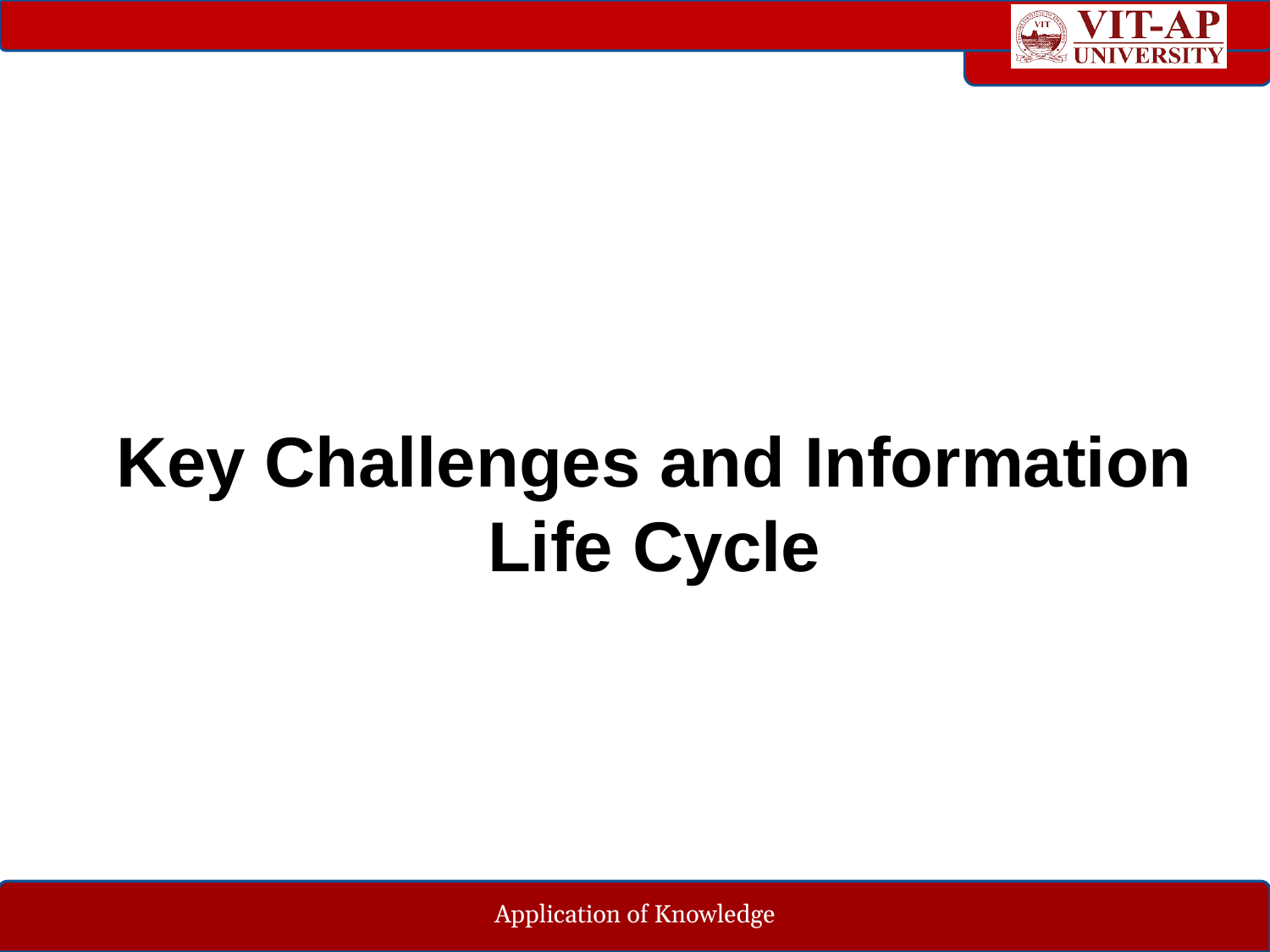

# Key Challenges and Information Life Cycle